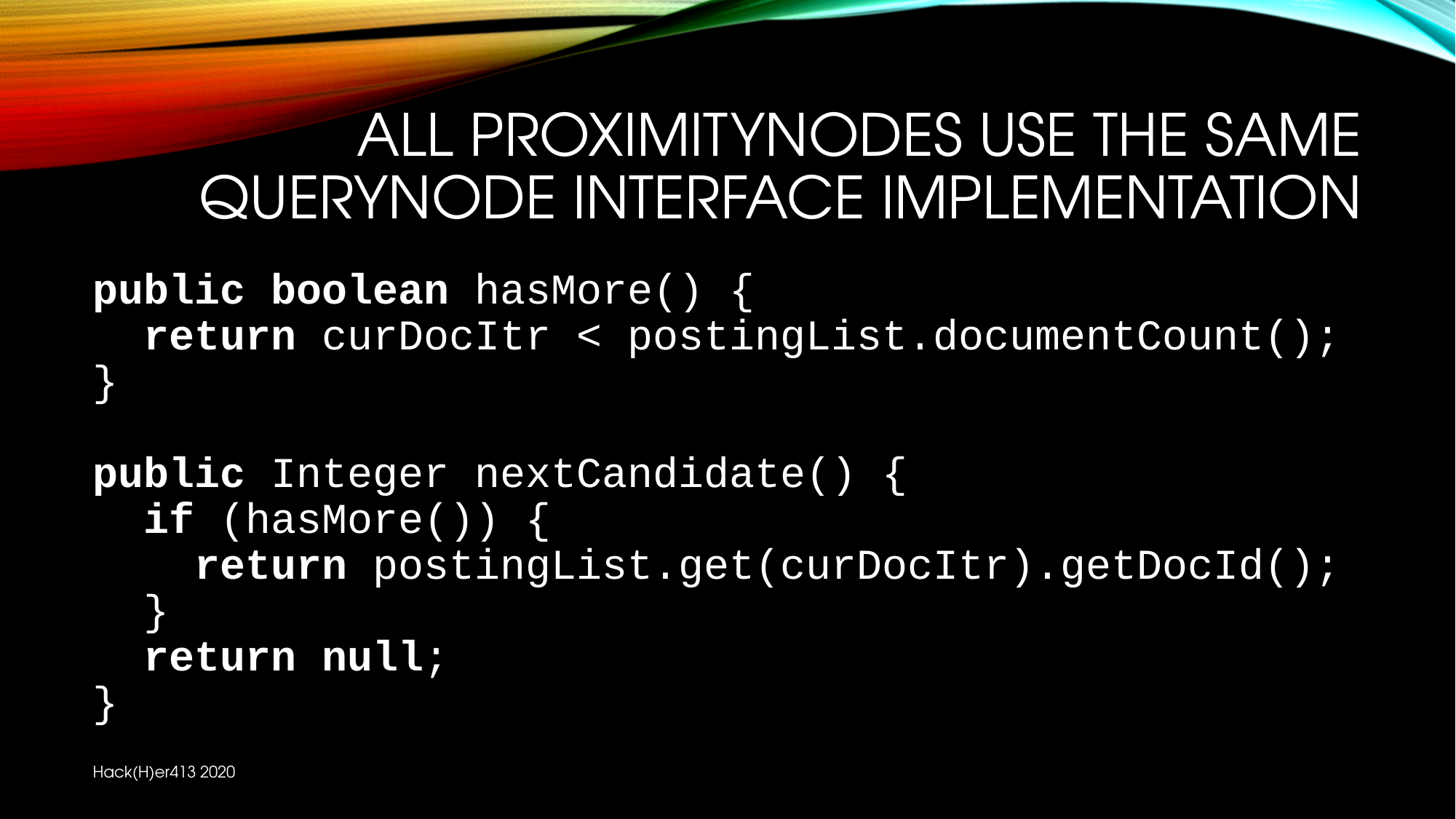

# All ProximityNodes use the same QueryNODE interface implementation
public boolean hasMore() {
  return curDocItr < postingList.documentCount();
}

public Integer nextCandidate() {
  if (hasMore()) {
    return postingList.get(curDocItr).getDocId();
  }
  return null;
}

Hack(H)er413 2020